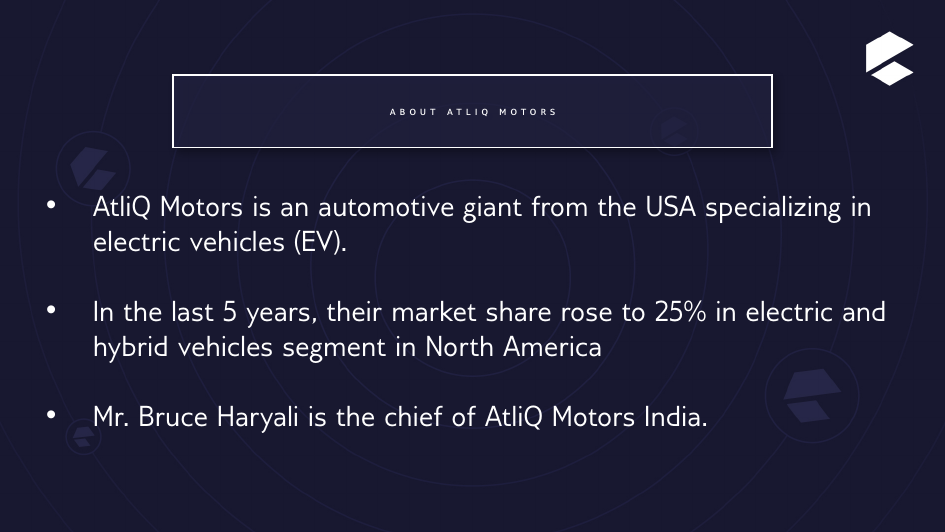

# About AtliQ Motors
AtliQ Motors is an automotive giant from the USA specializing in electric vehicles (EV).

In the last 5 years, their market share rose to 25% in electric and hybrid vehicles segment in North America

Mr. Bruce Haryali is the chief of AtliQ Motors India.